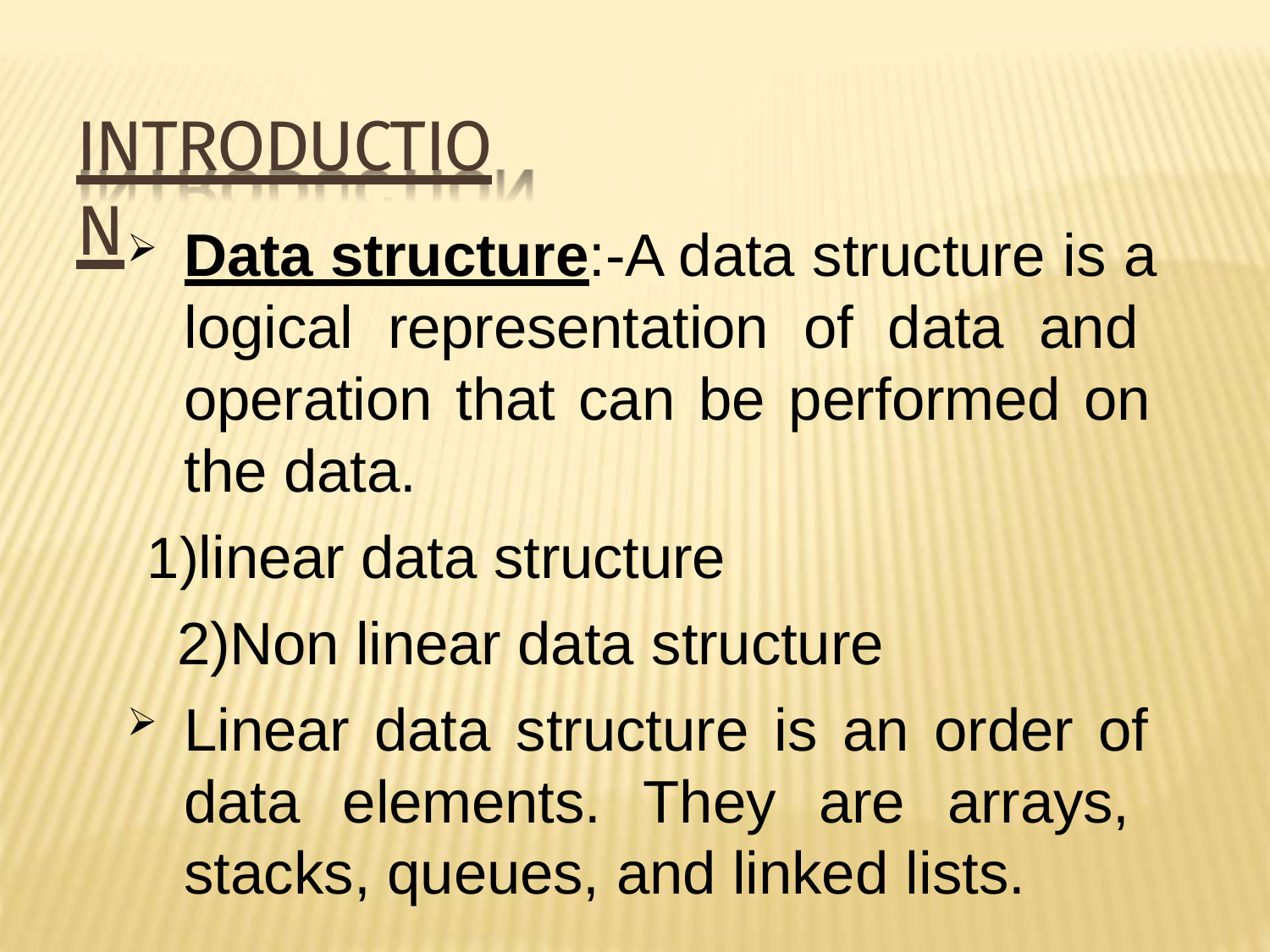

# INTRODUCTION

Data structure:-A data structure is a  logical representation of data and  operation that can be performed on  the data.
linear data structure  2)Non linear data structure
Linear data structure is an order of  data elements. They are arrays,  stacks, queues, and linked lists.